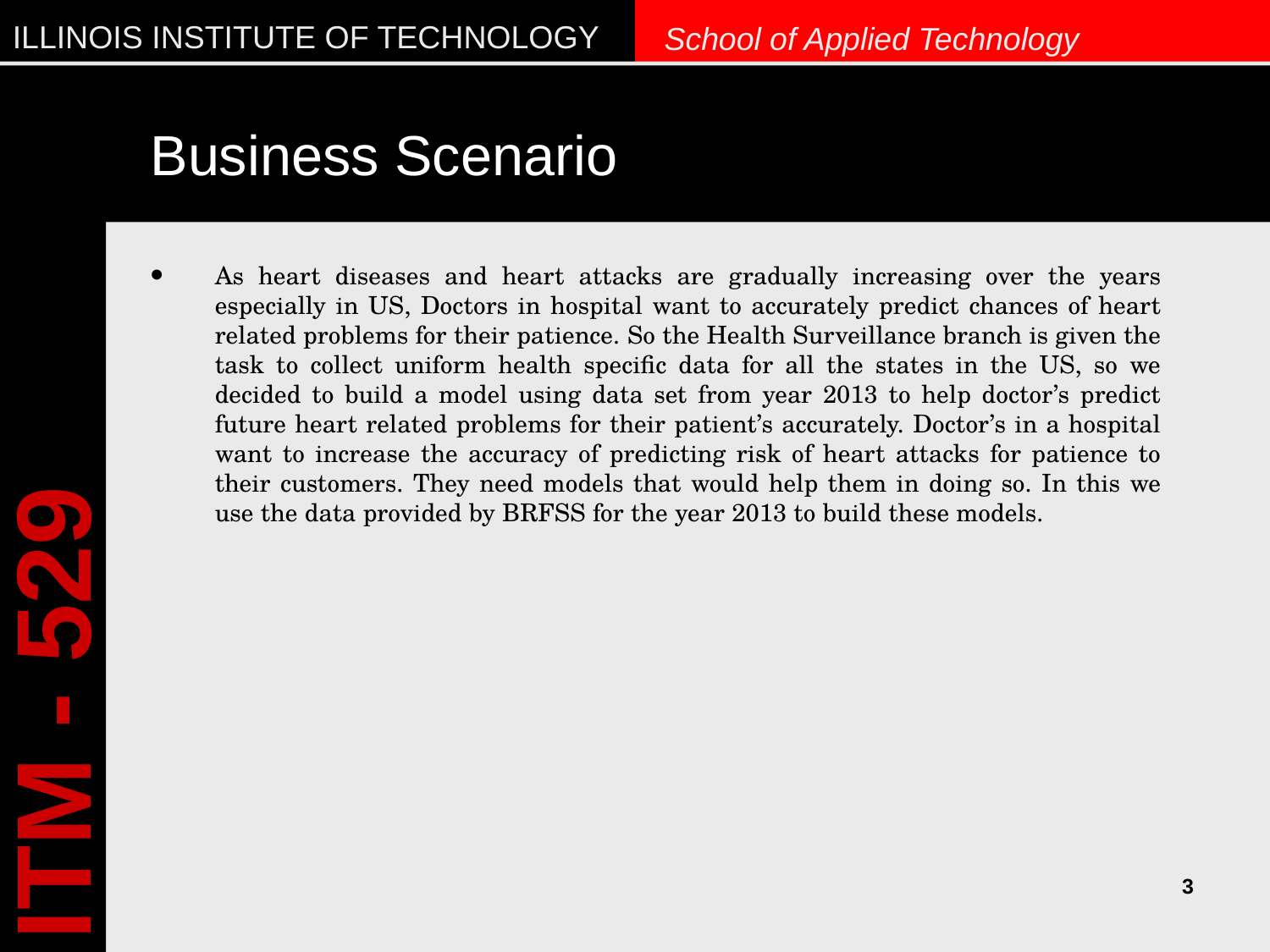

# Business Scenario
As heart diseases and heart attacks are gradually increasing over the years especially in US, Doctors in hospital want to accurately predict chances of heart related problems for their patience. So the Health Surveillance branch is given the task to collect uniform health specific data for all the states in the US, so we decided to build a model using data set from year 2013 to help doctor’s predict future heart related problems for their patient’s accurately. Doctor’s in a hospital want to increase the accuracy of predicting risk of heart attacks for patience to their customers. They need models that would help them in doing so. In this we use the data provided by BRFSS for the year 2013 to build these models.

3